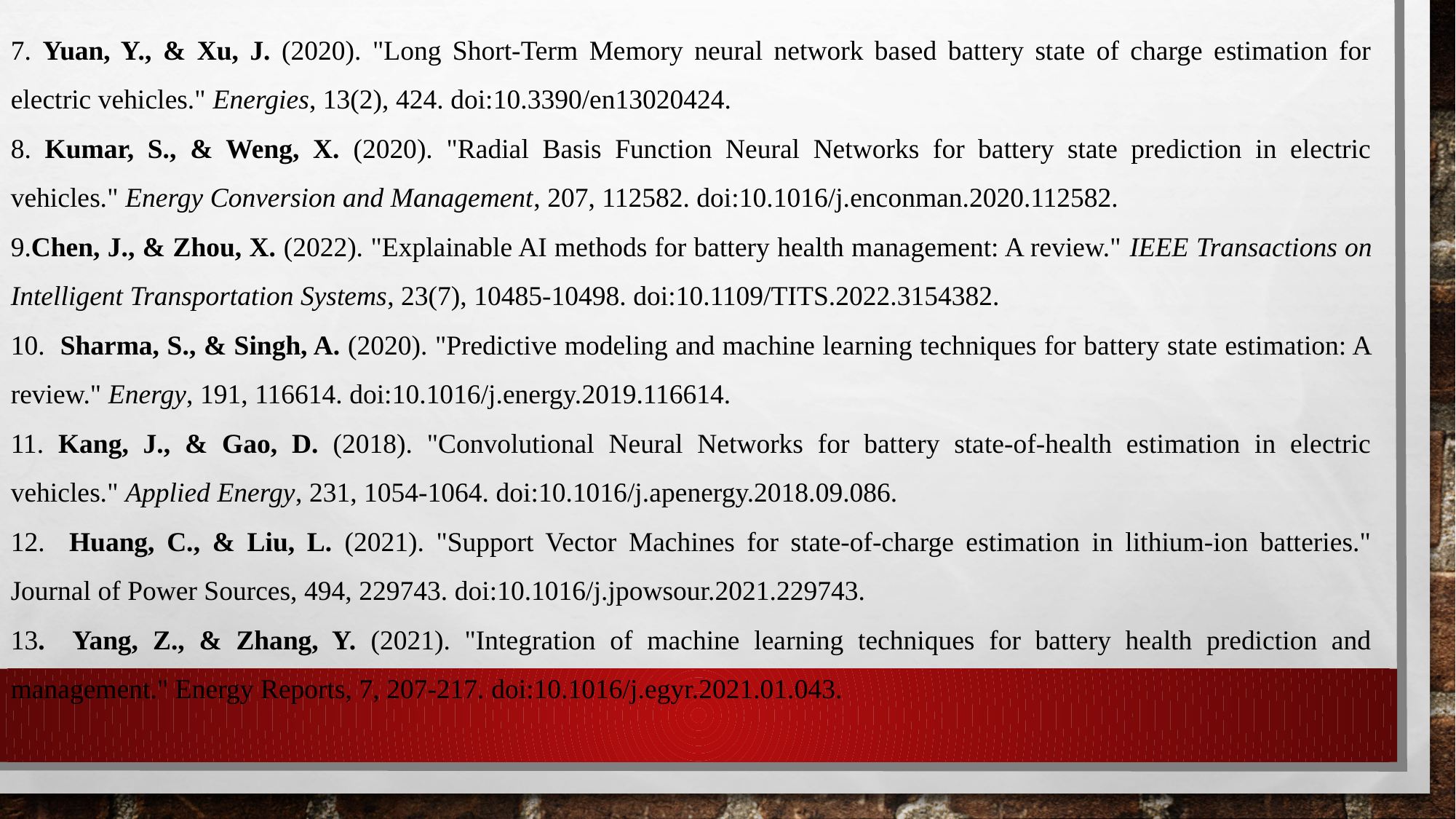

7. Yuan, Y., & Xu, J. (2020). "Long Short-Term Memory neural network based battery state of charge estimation for electric vehicles." Energies, 13(2), 424. doi:10.3390/en13020424.
8. Kumar, S., & Weng, X. (2020). "Radial Basis Function Neural Networks for battery state prediction in electric vehicles." Energy Conversion and Management, 207, 112582. doi:10.1016/j.enconman.2020.112582.
9.Chen, J., & Zhou, X. (2022). "Explainable AI methods for battery health management: A review." IEEE Transactions on Intelligent Transportation Systems, 23(7), 10485-10498. doi:10.1109/TITS.2022.3154382.
10.  Sharma, S., & Singh, A. (2020). "Predictive modeling and machine learning techniques for battery state estimation: A review." Energy, 191, 116614. doi:10.1016/j.energy.2019.116614.
11. Kang, J., & Gao, D. (2018). "Convolutional Neural Networks for battery state-of-health estimation in electric vehicles." Applied Energy, 231, 1054-1064. doi:10.1016/j.apenergy.2018.09.086.
12.  Huang, C., & Liu, L. (2021). "Support Vector Machines for state-of-charge estimation in lithium-ion batteries." Journal of Power Sources, 494, 229743. doi:10.1016/j.jpowsour.2021.229743.
13.  Yang, Z., & Zhang, Y. (2021). "Integration of machine learning techniques for battery health prediction and management." Energy Reports, 7, 207-217. doi:10.1016/j.egyr.2021.01.043.